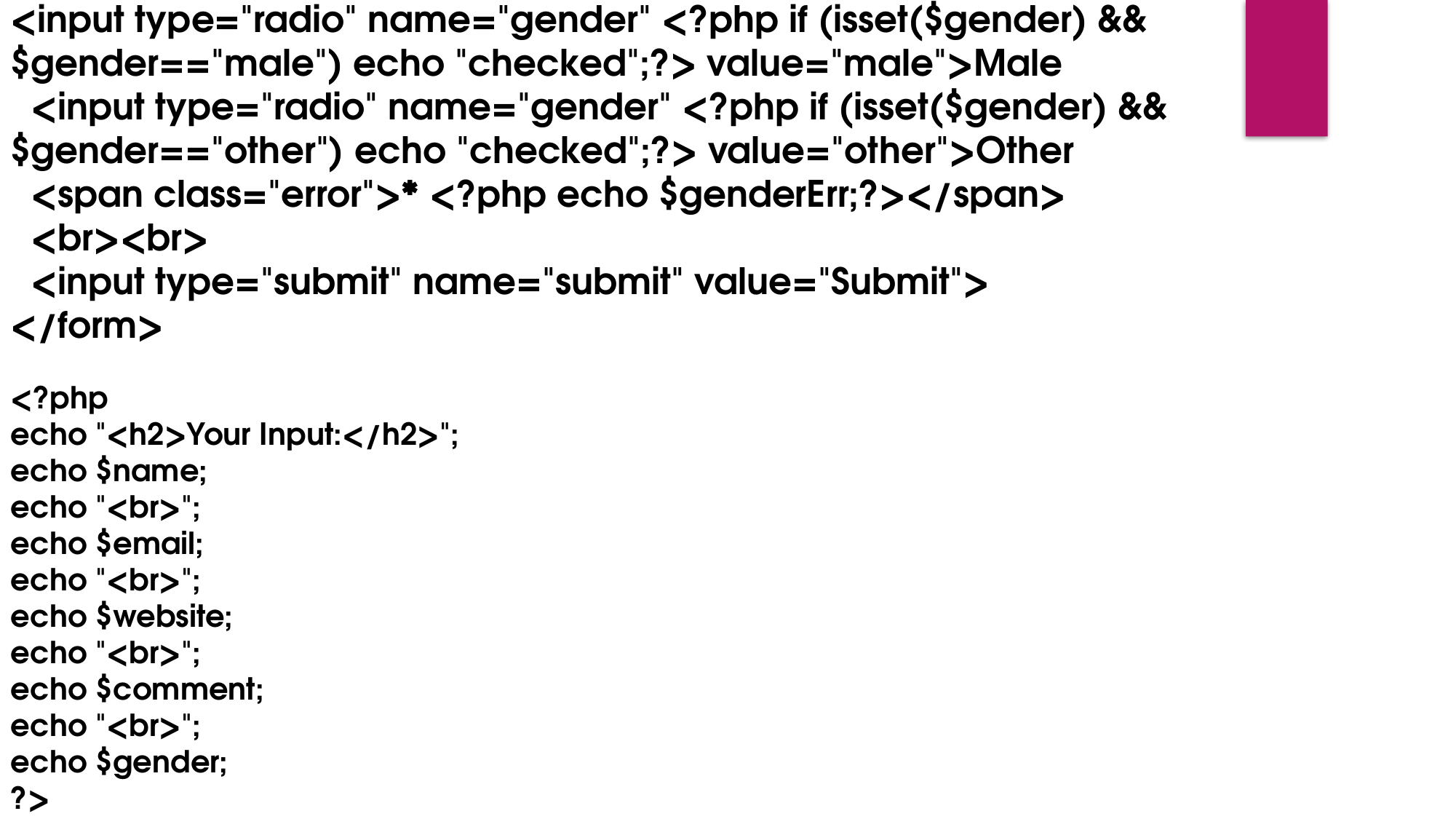

<input type="radio" name="gender" <?php if (isset($gender) && $gender=="male") echo "checked";?> value="male">Male
  <input type="radio" name="gender" <?php if (isset($gender) && $gender=="other") echo "checked";?> value="other">Other
  <span class="error">* <?php echo $genderErr;?></span>
  <br><br>
  <input type="submit" name="submit" value="Submit">
</form>

<?php
echo "<h2>Your Input:</h2>";
echo $name;
echo "<br>";
echo $email;
echo "<br>";
echo $website;
echo "<br>";
echo $comment;
echo "<br>";
echo $gender;
?>